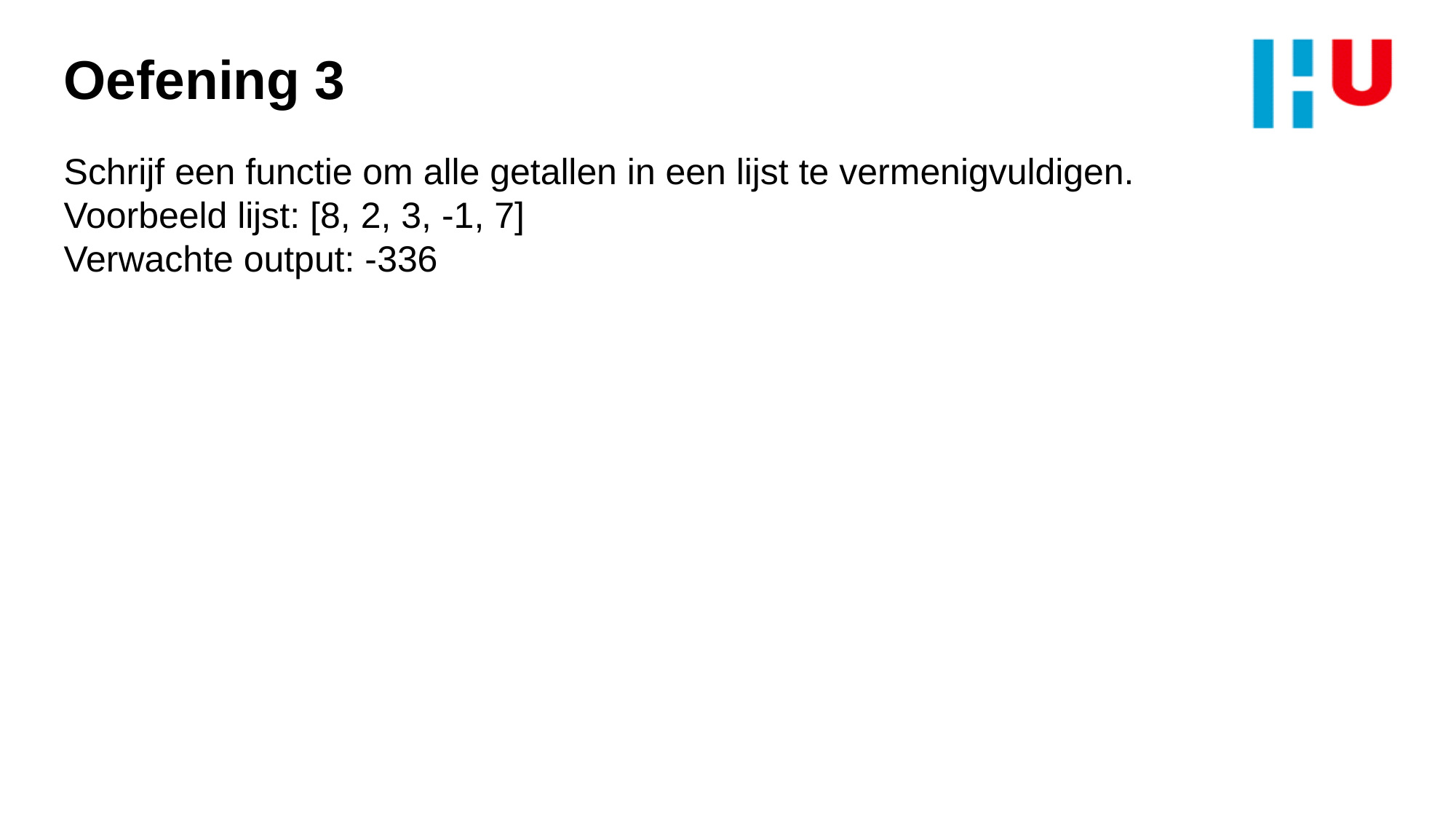

Oefening 3
Schrijf een functie om alle getallen in een lijst te vermenigvuldigen.
Voorbeeld lijst: [8, 2, 3, -1, 7]
Verwachte output: -336